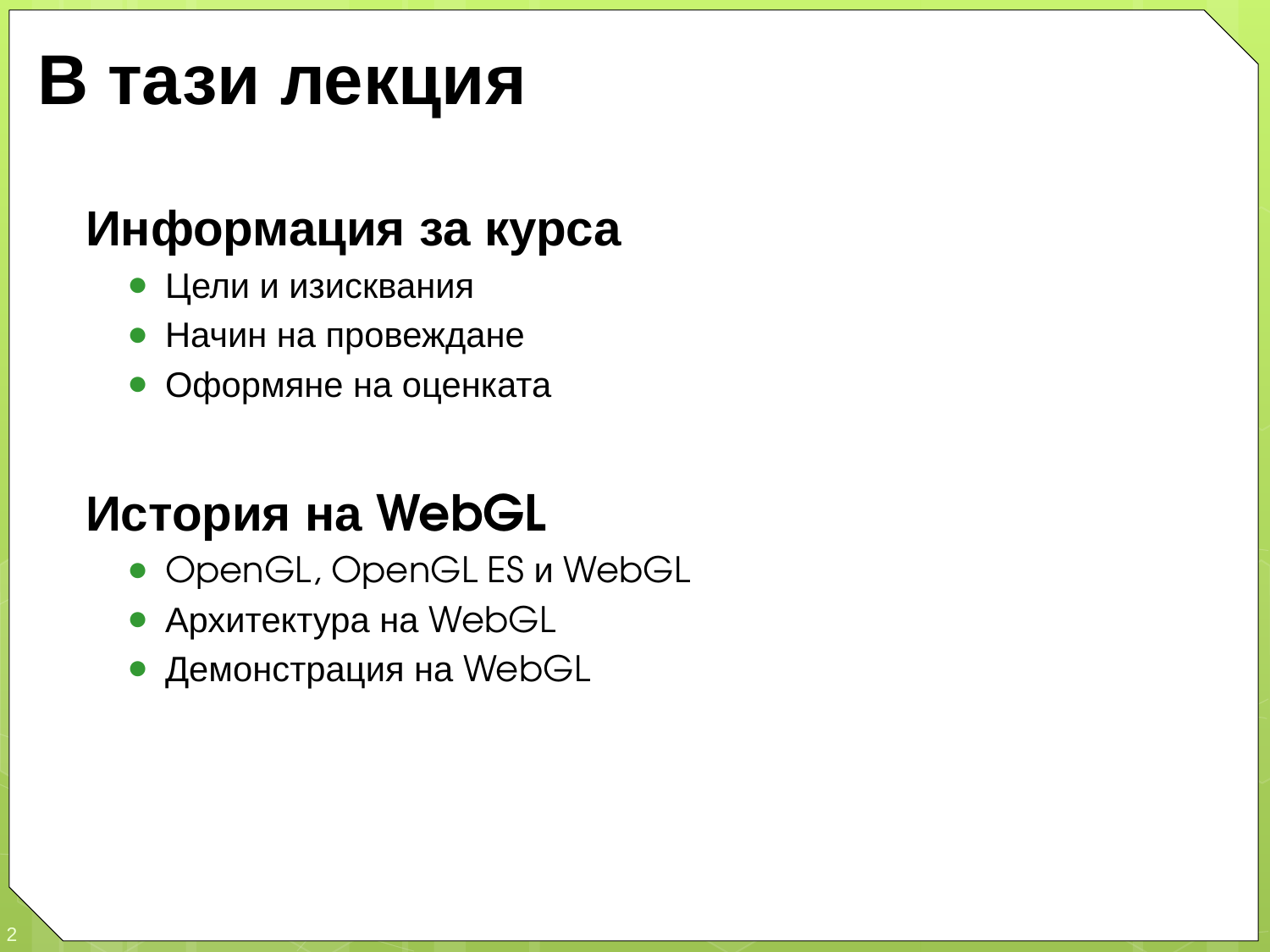

# В тази лекция
Информация за курса
Цели и изисквания
Начин на провеждане
Оформяне на оценката

История на WebGL
OpenGL, OpenGL ES и WebGL
Архитектура на WebGL
Демонстрация на WebGL